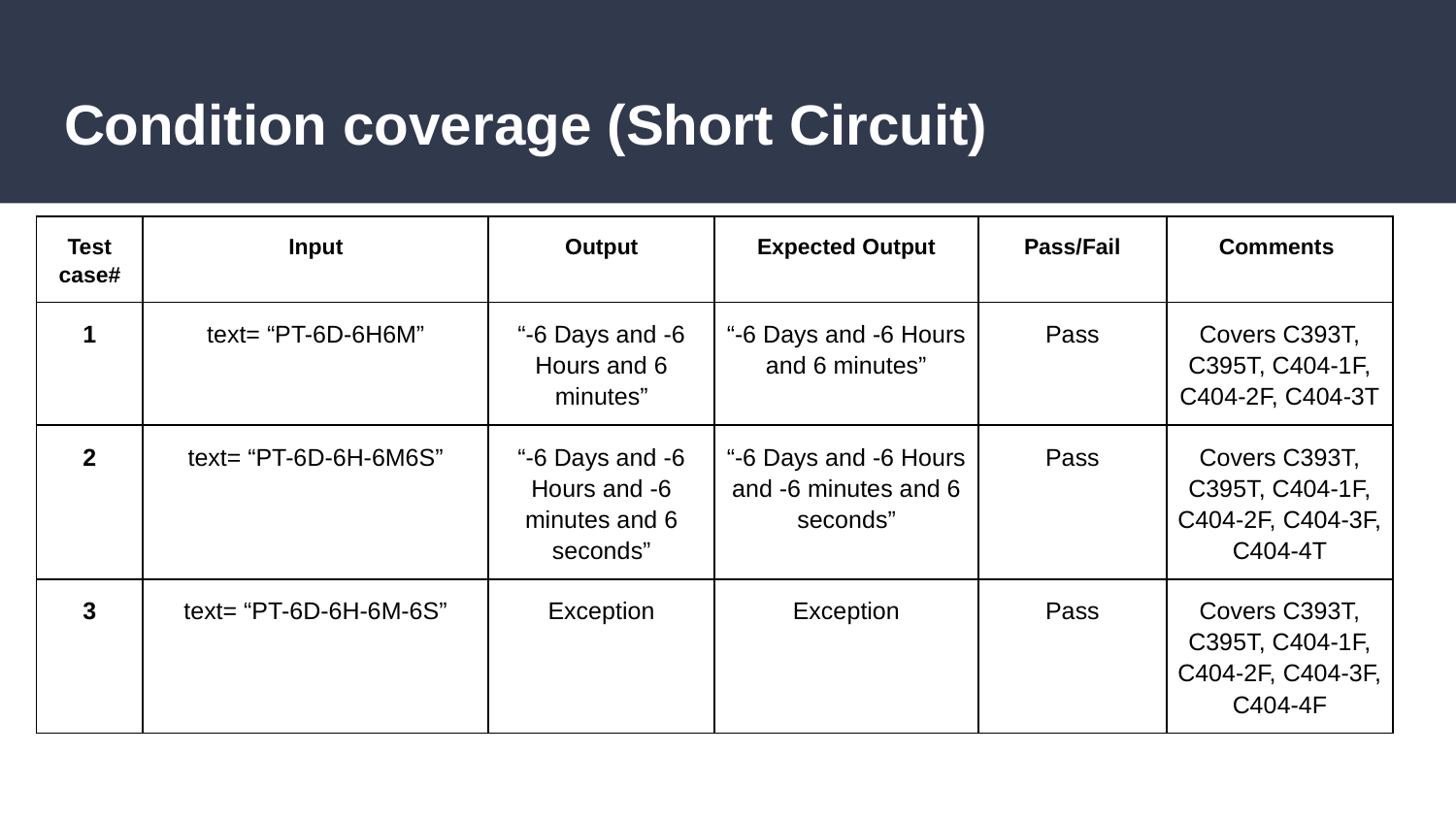

# Condition coverage (Short Circuit)
| Test case# | Input | Output | Expected Output | Pass/Fail | Comments |
| --- | --- | --- | --- | --- | --- |
| 1 | text= “PT-6D-6H6M” | “-6 Days and -6 Hours and 6 minutes” | “-6 Days and -6 Hours and 6 minutes” | Pass | Covers C393T, C395T, C404-1F, C404-2F, C404-3T |
| 2 | text= “PT-6D-6H-6M6S” | “-6 Days and -6 Hours and -6 minutes and 6 seconds” | “-6 Days and -6 Hours and -6 minutes and 6 seconds” | Pass | Covers C393T, C395T, C404-1F, C404-2F, C404-3F, C404-4T |
| 3 | text= “PT-6D-6H-6M-6S” | Exception | Exception | Pass | Covers C393T, C395T, C404-1F, C404-2F, C404-3F, C404-4F |